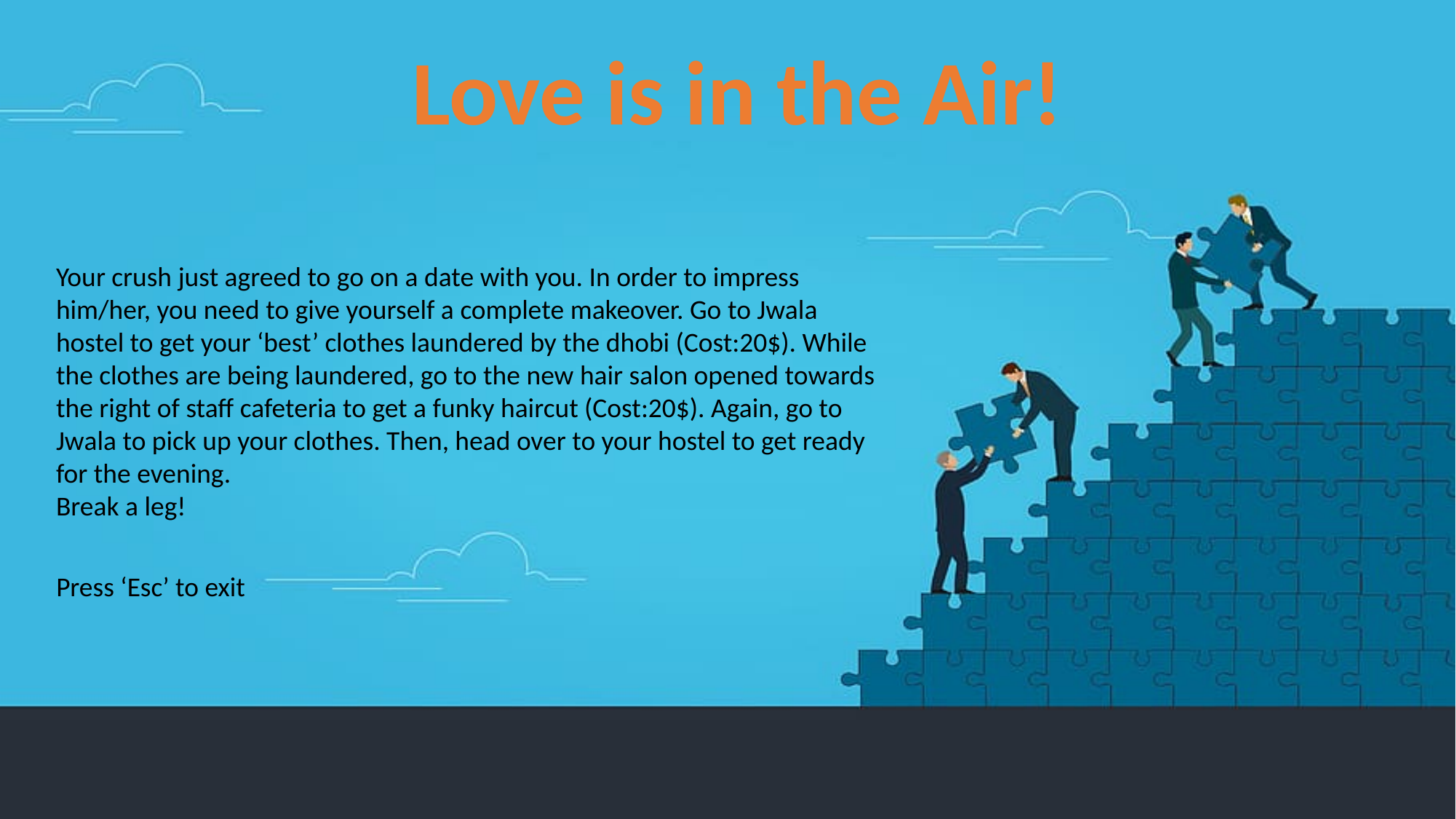

#
Love is in the Air!
Your crush just agreed to go on a date with you. In order to impress him/her, you need to give yourself a complete makeover. Go to Jwala hostel to get your ‘best’ clothes laundered by the dhobi (Cost:20$). While the clothes are being laundered, go to the new hair salon opened towards the right of staff cafeteria to get a funky haircut (Cost:20$). Again, go to Jwala to pick up your clothes. Then, head over to your hostel to get ready for the evening.
Break a leg!

Press ‘Esc’ to exit